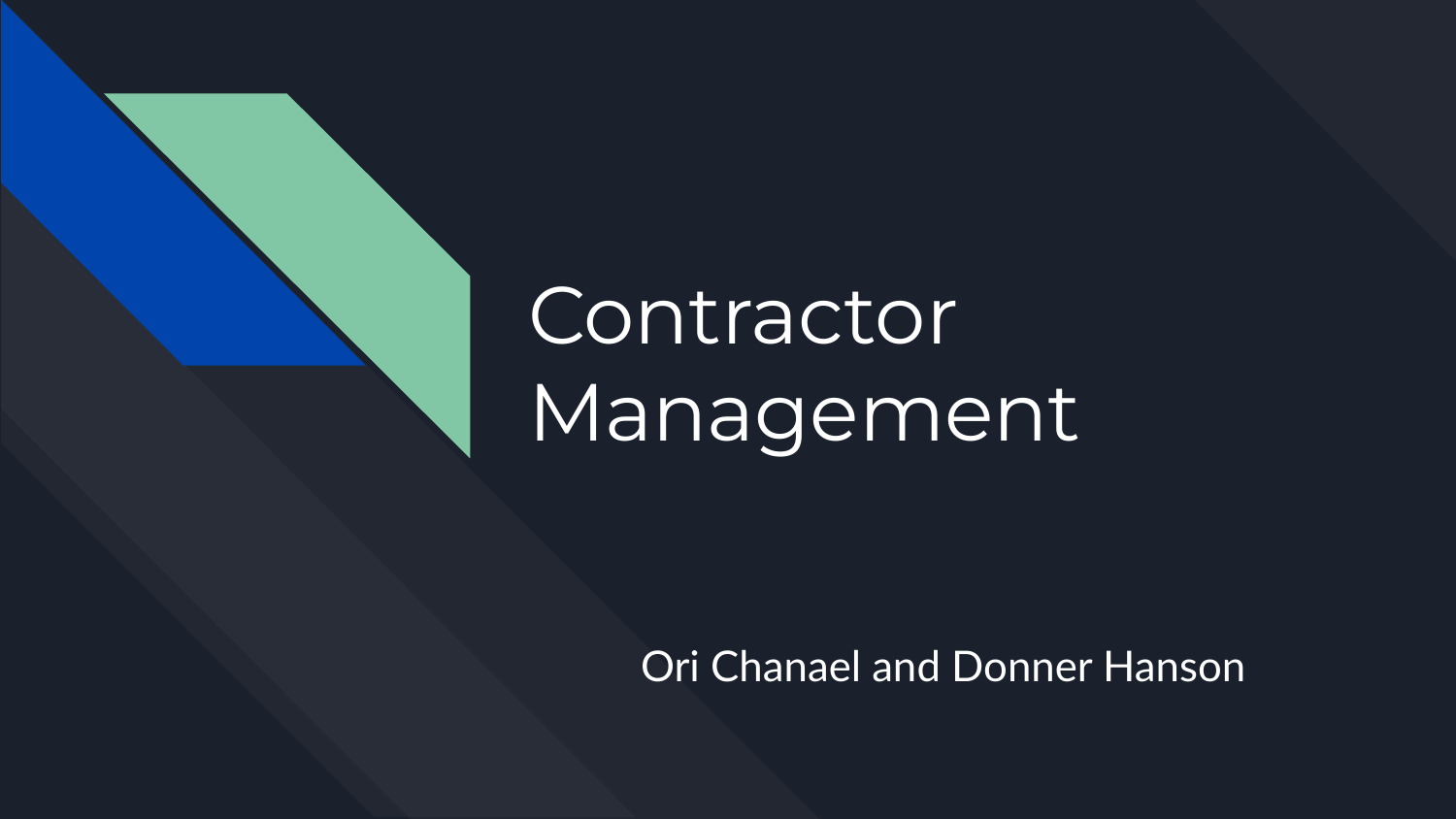

# Contractor Management
Ori Chanael and Donner Hanson